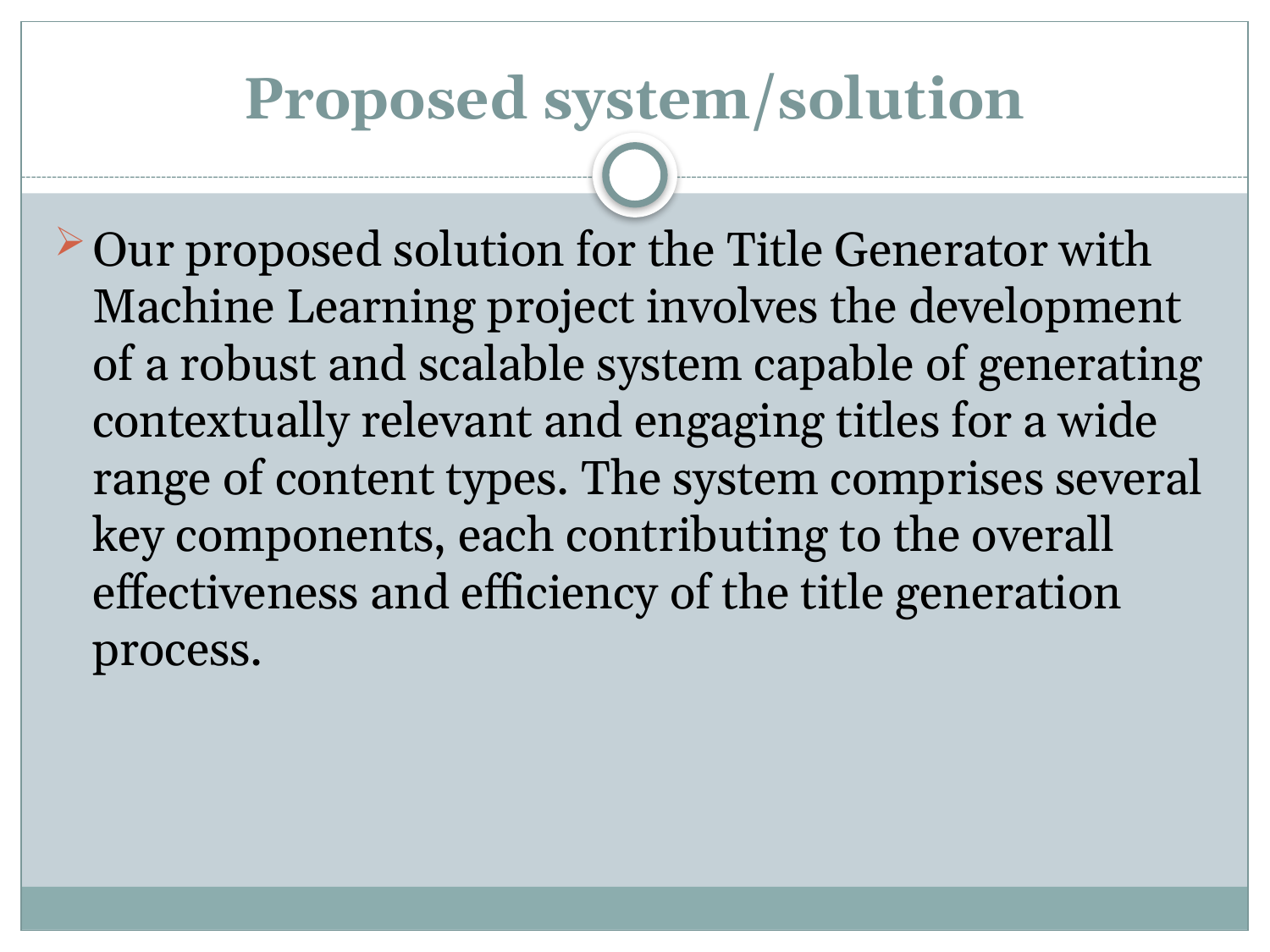

# Proposed system/solution
Our proposed solution for the Title Generator with Machine Learning project involves the development of a robust and scalable system capable of generating contextually relevant and engaging titles for a wide range of content types. The system comprises several key components, each contributing to the overall effectiveness and efficiency of the title generation process.